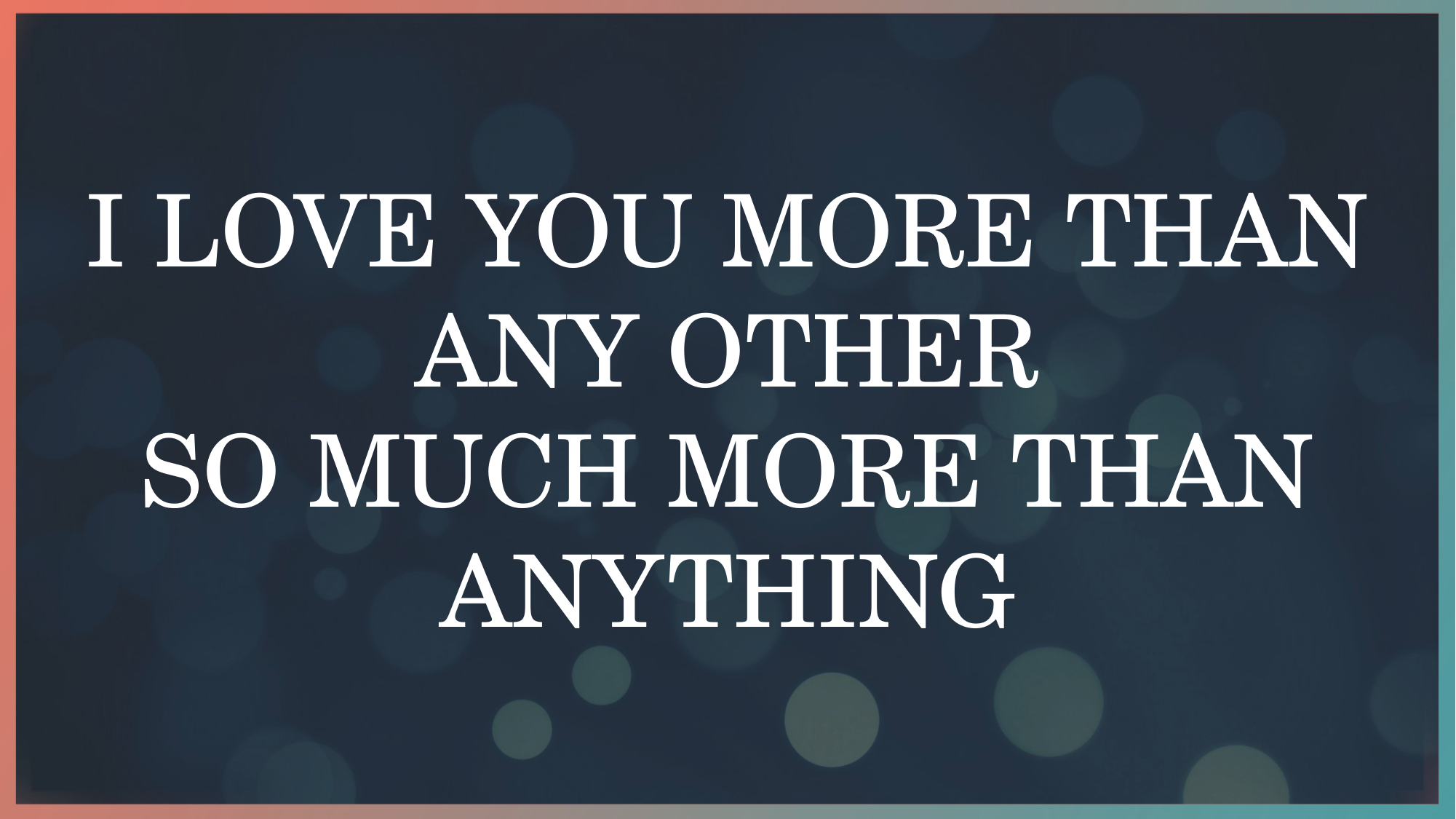

I LOVE YOU MORE THAN ANY OTHER
SO MUCH MORE THAN ANYTHING